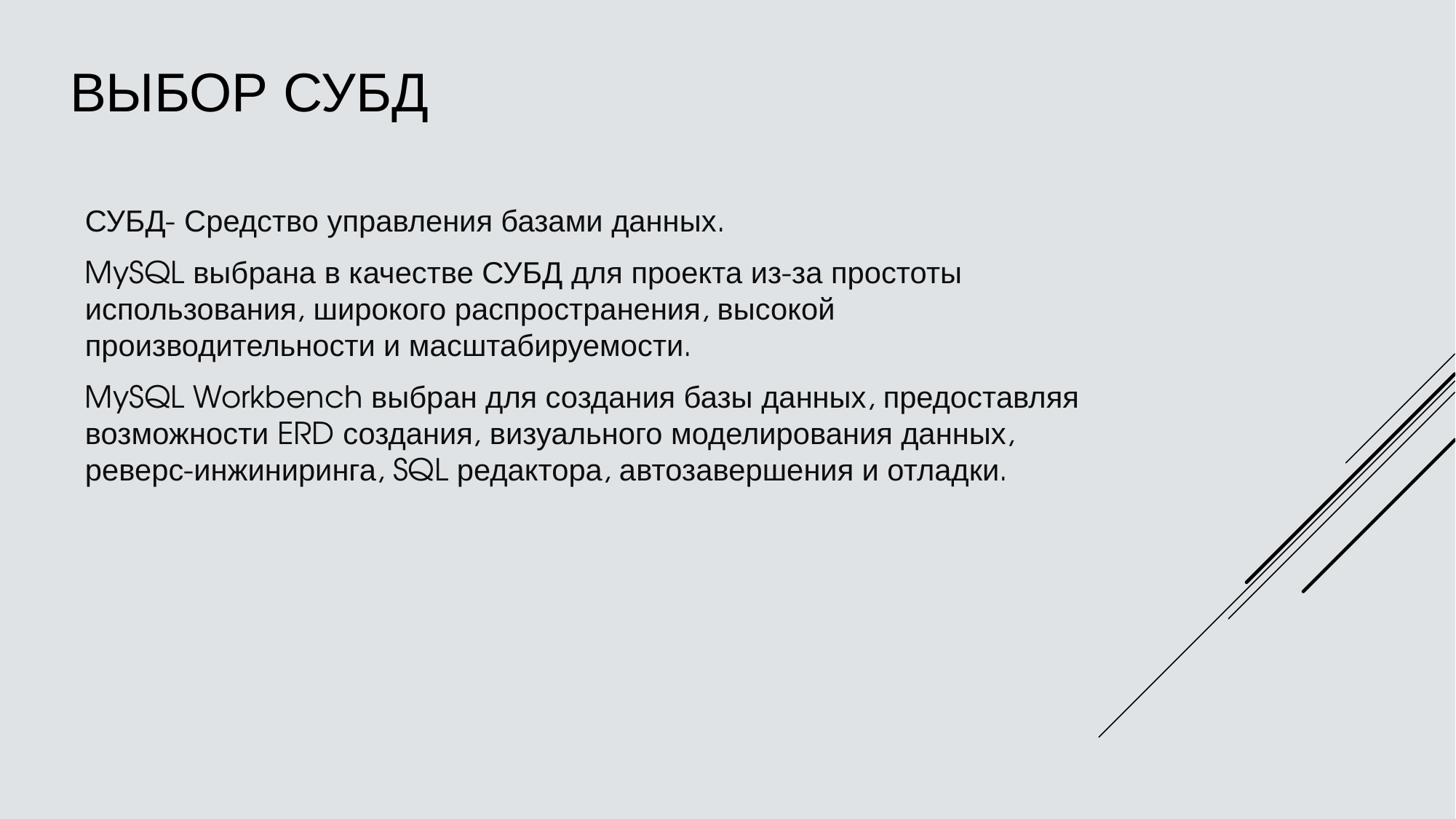

# ВЫБОР СУБД
СУБД- Средство управления базами данных.
MySQL выбрана в качестве СУБД для проекта из-за простоты использования, широкого распространения, высокой производительности и масштабируемости.
MySQL Workbench выбран для создания базы данных, предоставляя возможности ERD создания, визуального моделирования данных, реверс-инжиниринга, SQL редактора, автозавершения и отладки.